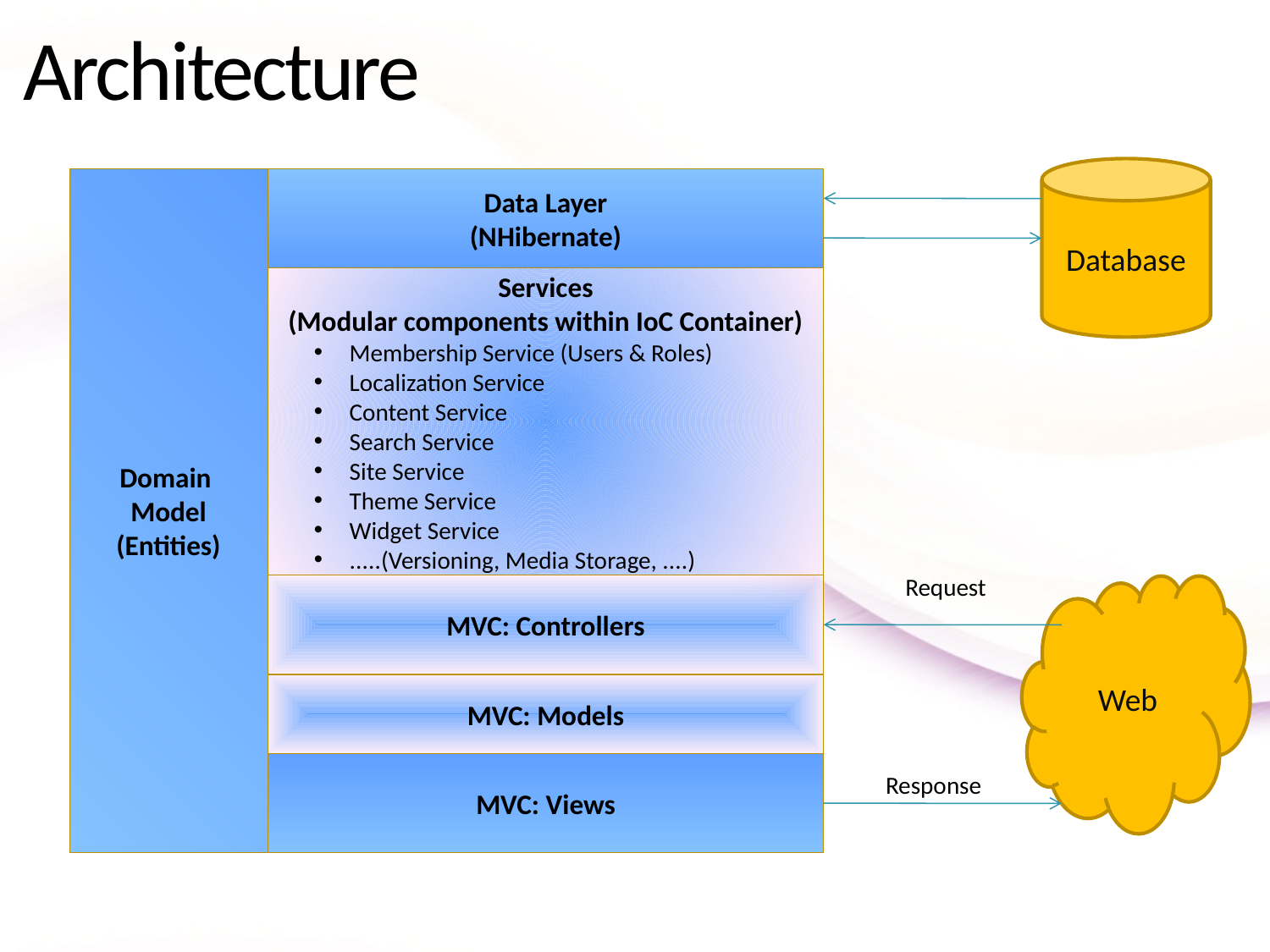

# Architecture
Database
Domain
Model
(Entities)
Data Layer
(NHibernate)
Services
(Modular components within IoC Container)
 Membership Service (Users & Roles)
 Localization Service
 Content Service
 Search Service
 Site Service
 Theme Service
 Widget Service
 .....(Versioning, Media Storage, ....)
Request
MVC: Controllers
Web
MVC: Models
MVC: Views
Response